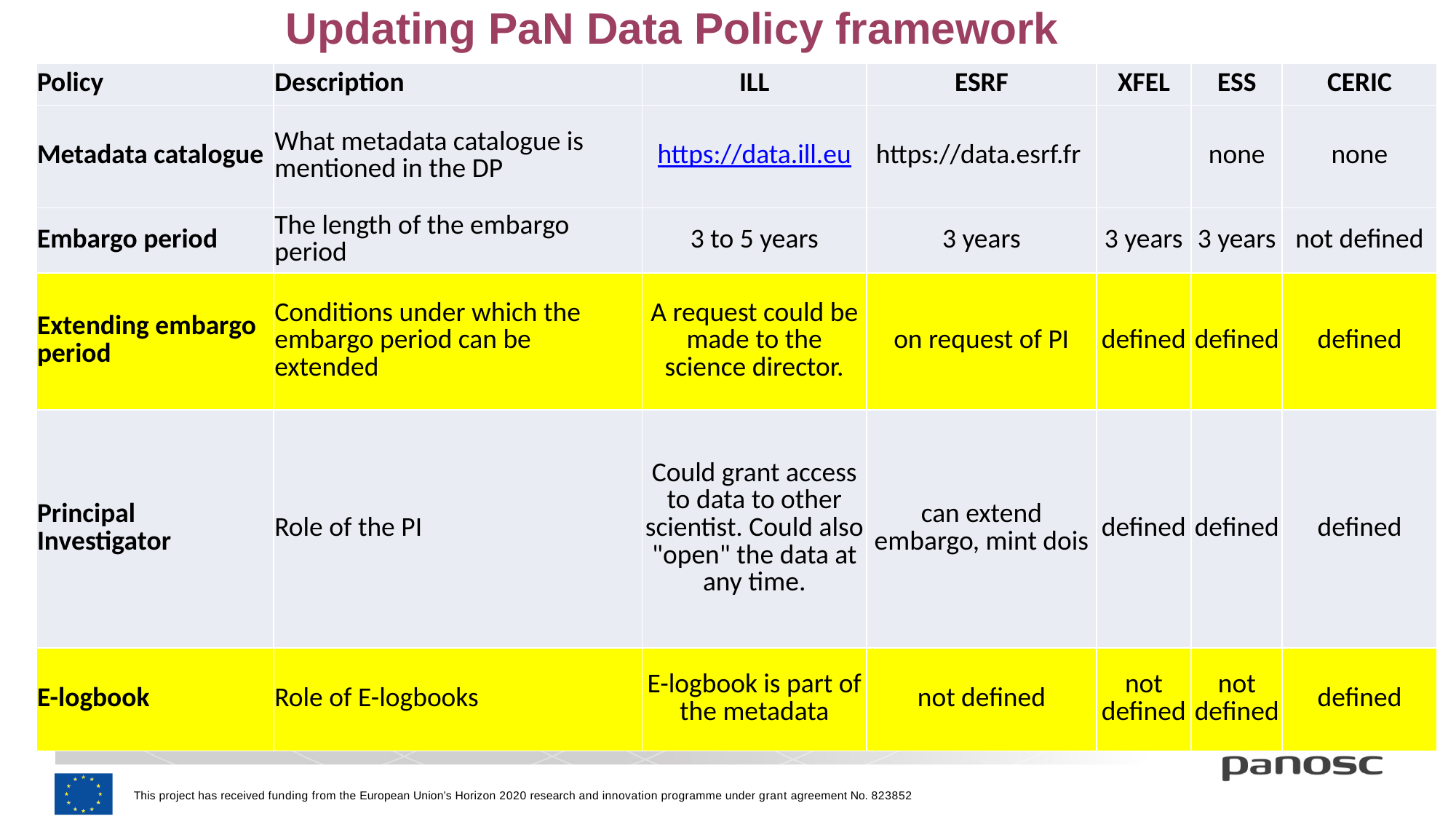

Updating PaN Data Policy framework
#
| Policy | Description | ILL | ESRF | XFEL | ESS | CERIC |
| --- | --- | --- | --- | --- | --- | --- |
| Metadata catalogue | What metadata catalogue is mentioned in the DP | https://data.ill.eu | https://data.esrf.fr |  | none | none |
| Embargo period | The length of the embargo period | 3 to 5 years | 3 years | 3 years | 3 years | not defined |
| Extending embargo period | Conditions under which the embargo period can be extended | A request could be made to the science director. | on request of PI | defined | defined | defined |
| Principal Investigator | Role of the PI | Could grant access to data to other scientist. Could also "open" the data at any time. | can extend embargo, mint dois | defined | defined | defined |
| E-logbook | Role of E-logbooks | E-logbook is part of the metadata | not defined | not defined | not defined | defined |